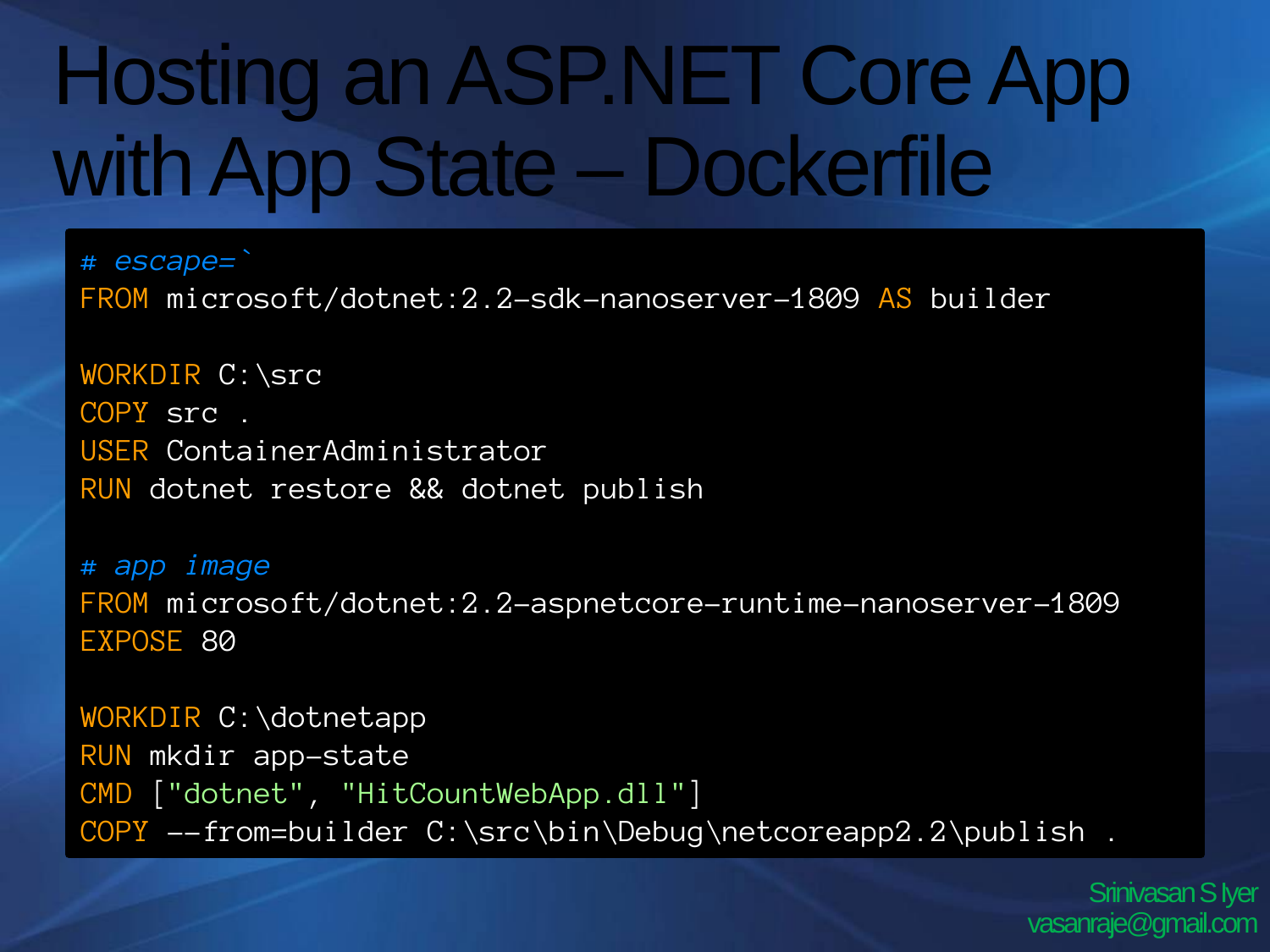

# Hosting an ASP.NET Core App with App State – Dockerfile
# escape=`
FROM microsoft/dotnet:2.2-sdk-nanoserver-1809 AS builder
WORKDIR C:\src
COPY src .
USER ContainerAdministrator
RUN dotnet restore && dotnet publish
# app image
FROM microsoft/dotnet:2.2-aspnetcore-runtime-nanoserver-1809
EXPOSE 80
WORKDIR C:\dotnetapp
RUN mkdir app-state
CMD ["dotnet", "HitCountWebApp.dll"]
COPY --from=builder C:\src\bin\Debug\netcoreapp2.2\publish .